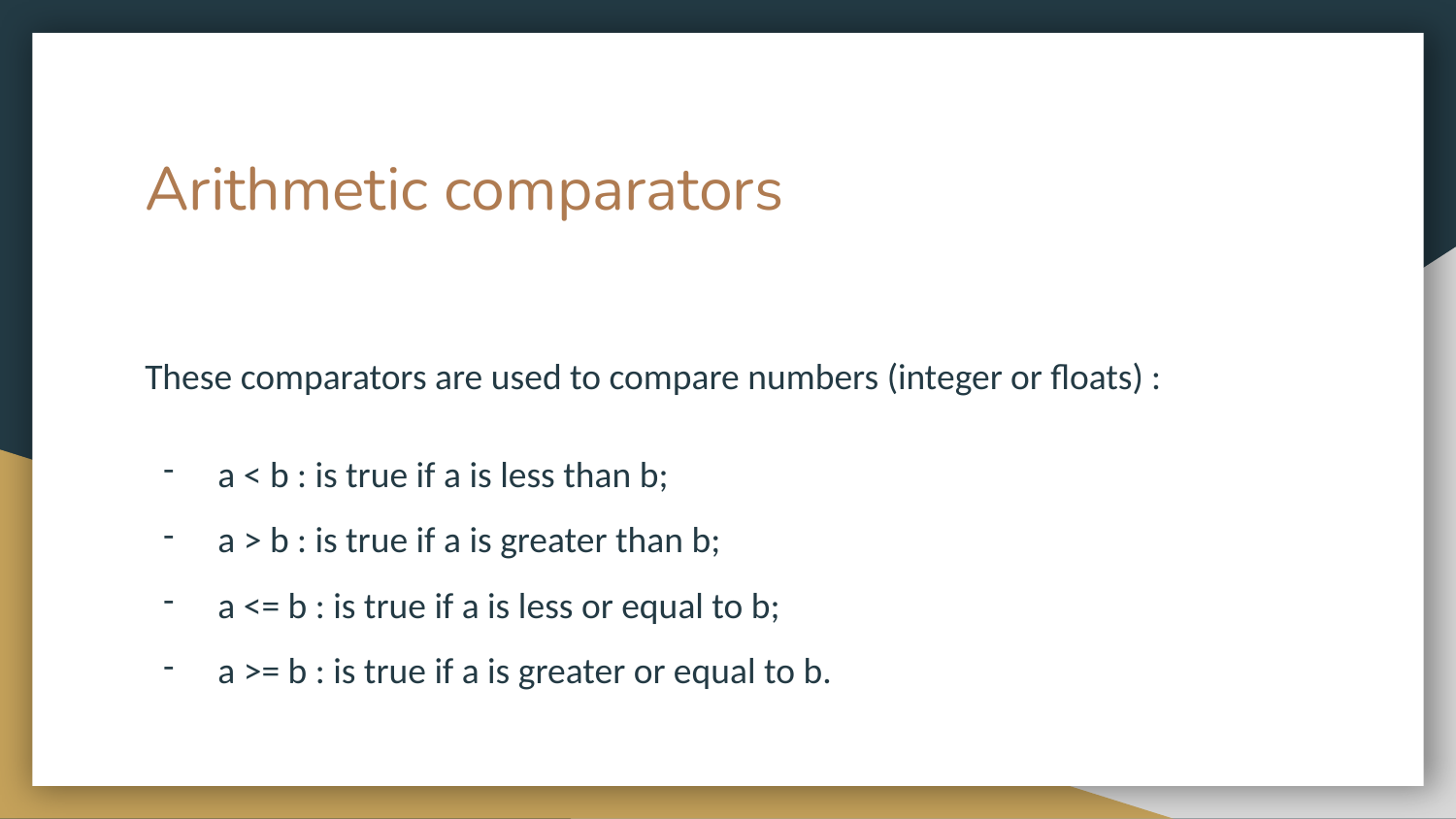

# Arithmetic comparators
These comparators are used to compare numbers (integer or floats) :
a < b : is true if a is less than b;
a > b : is true if a is greater than b;
a <= b : is true if a is less or equal to b;
a >= b : is true if a is greater or equal to b.